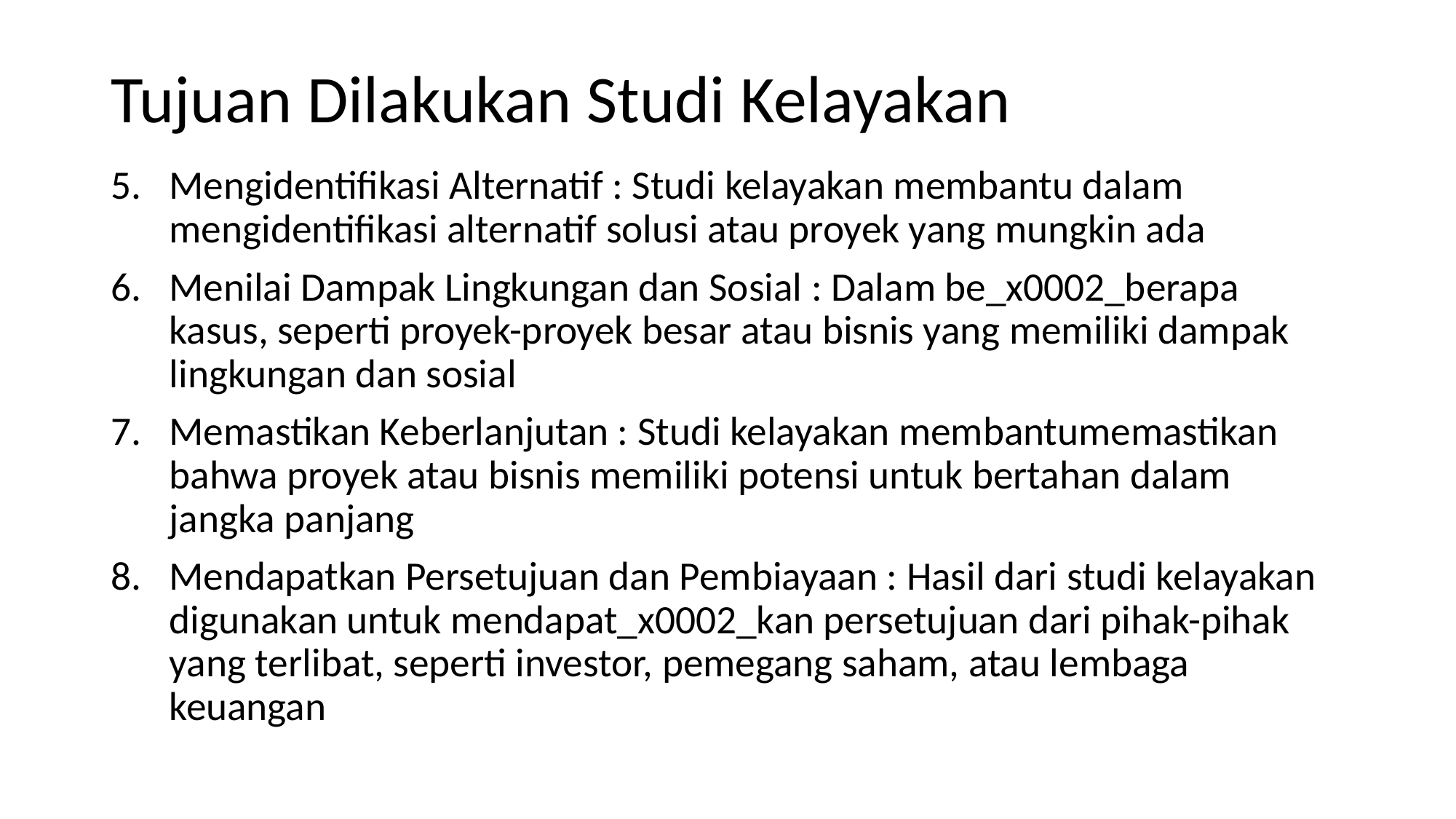

# Tujuan Dilakukan Studi Kelayakan
Mengidentifikasi Alternatif : Studi kelayakan membantu dalam mengidentifikasi alternatif solusi atau proyek yang mungkin ada
Menilai Dampak Lingkungan dan Sosial : Dalam be_x0002_berapa kasus, seperti proyek-proyek besar atau bisnis yang memiliki dampak lingkungan dan sosial
Memastikan Keberlanjutan : Studi kelayakan membantumemastikan bahwa proyek atau bisnis memiliki potensi untuk bertahan dalam jangka panjang
Mendapatkan Persetujuan dan Pembiayaan : Hasil dari studi kelayakan digunakan untuk mendapat_x0002_kan persetujuan dari pihak-pihak yang terlibat, seperti investor, pemegang saham, atau lembaga keuangan